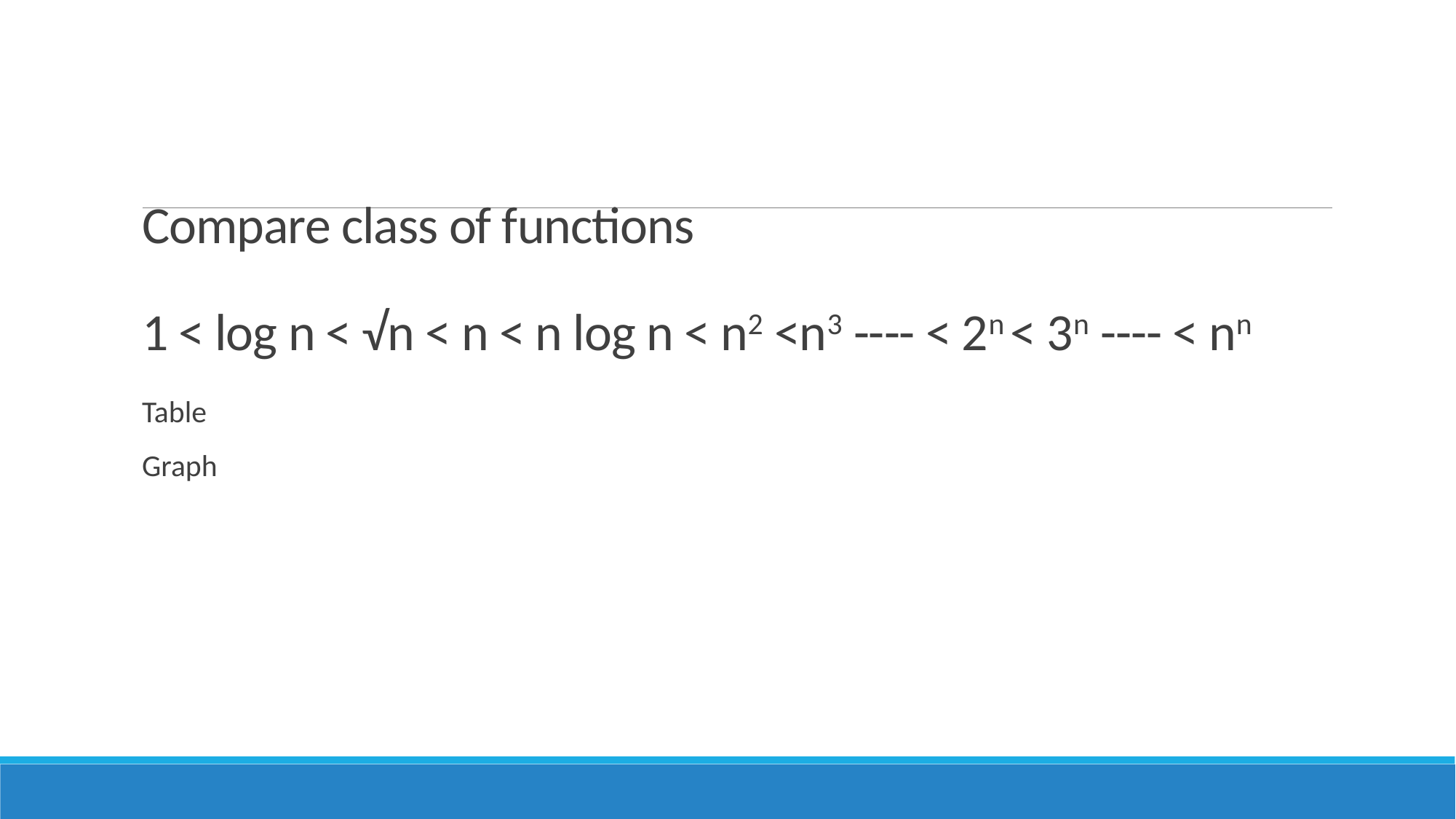

# Compare class of functions 1 < log n < √n < n < n log n < n2 <n3 ---- < 2n < 3n ---- < nn
Table
Graph